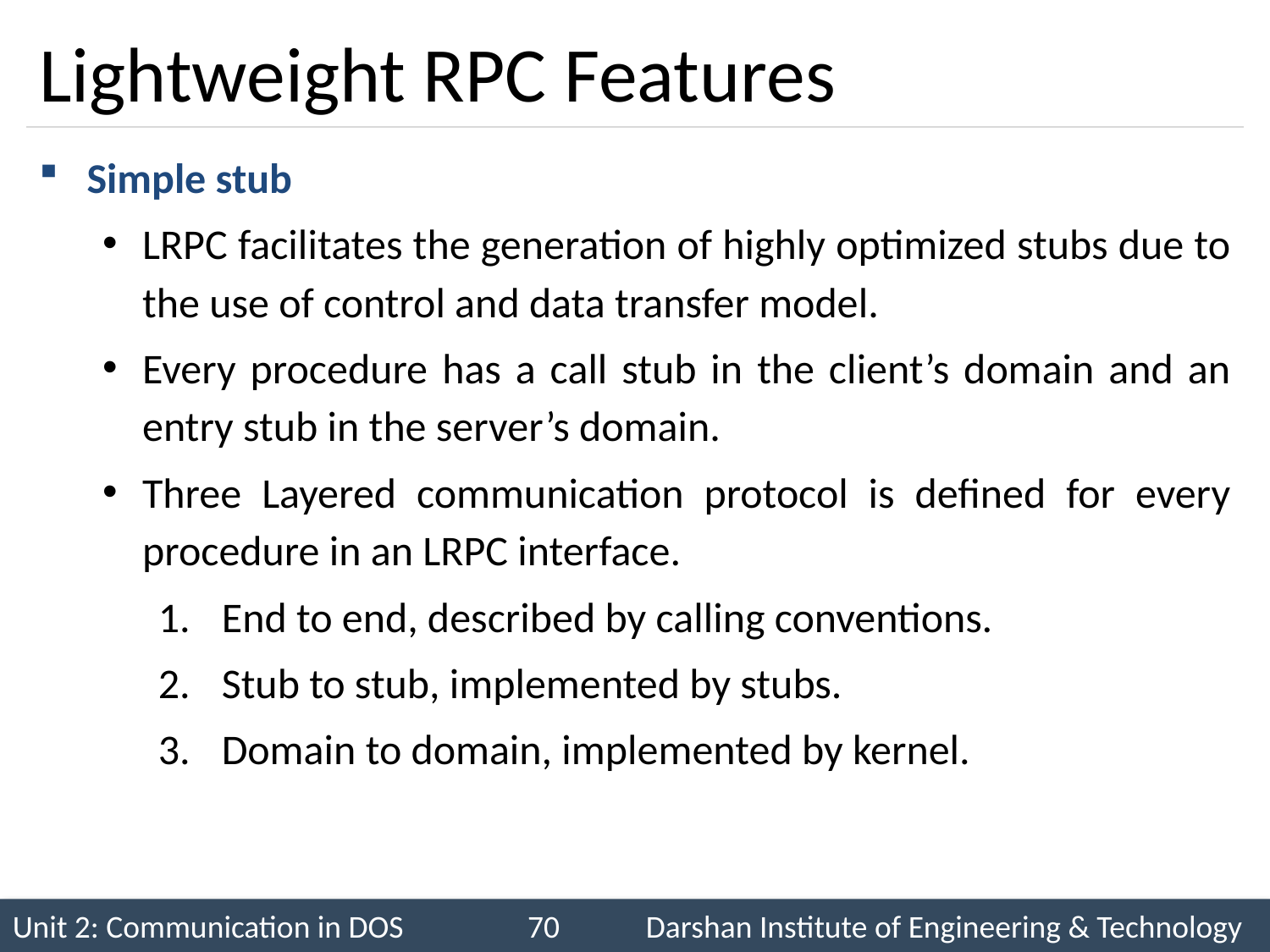

# Lightweight RPC Features
Simple stub
LRPC facilitates the generation of highly optimized stubs due to the use of control and data transfer model.
Every procedure has a call stub in the client’s domain and an entry stub in the server’s domain.
Three Layered communication protocol is defined for every procedure in an LRPC interface.
End to end, described by calling conventions.
Stub to stub, implemented by stubs.
Domain to domain, implemented by kernel.